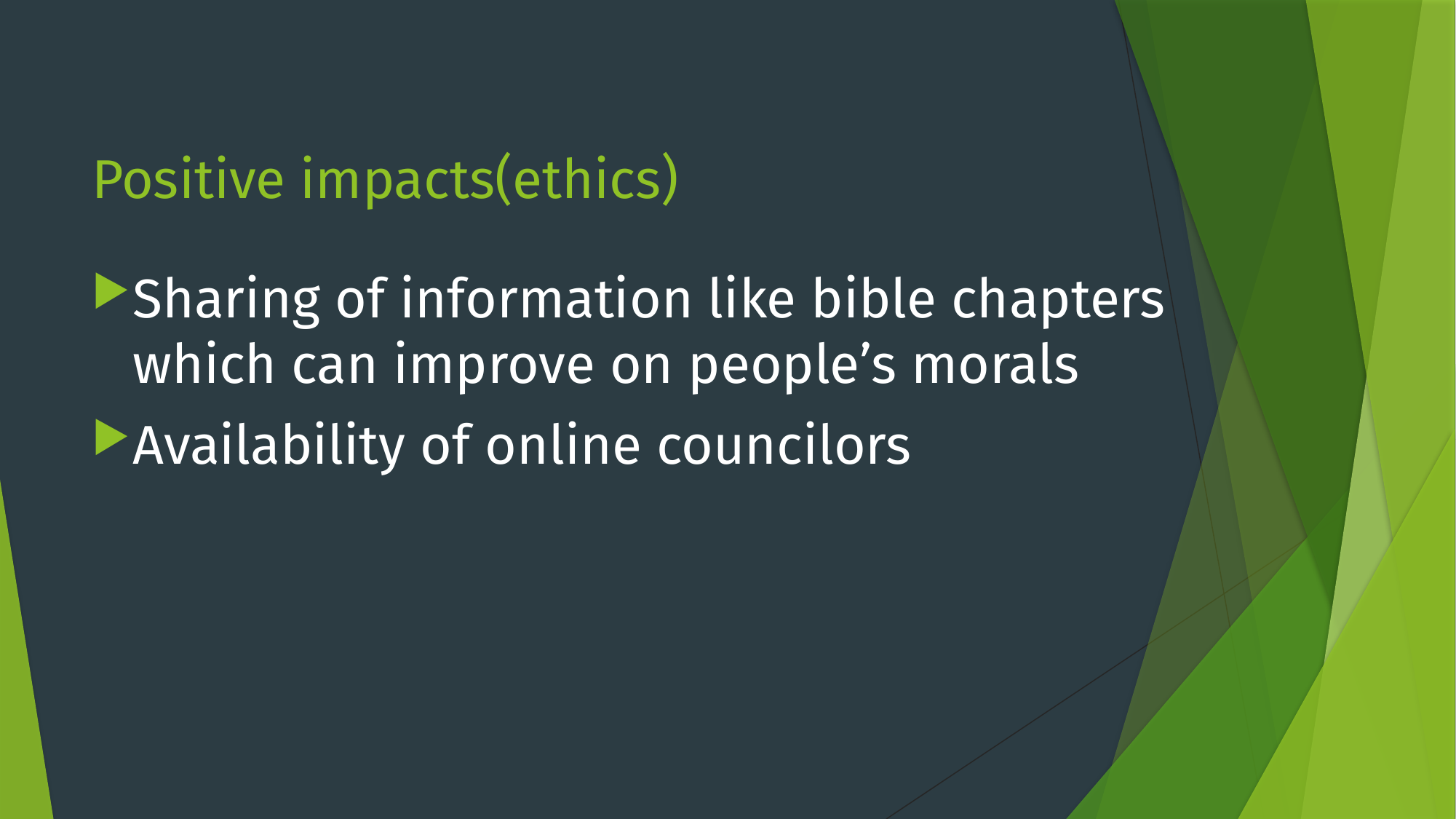

# Positive impacts(ethics)
Sharing of information like bible chapters which can improve on people’s morals
Availability of online councilors